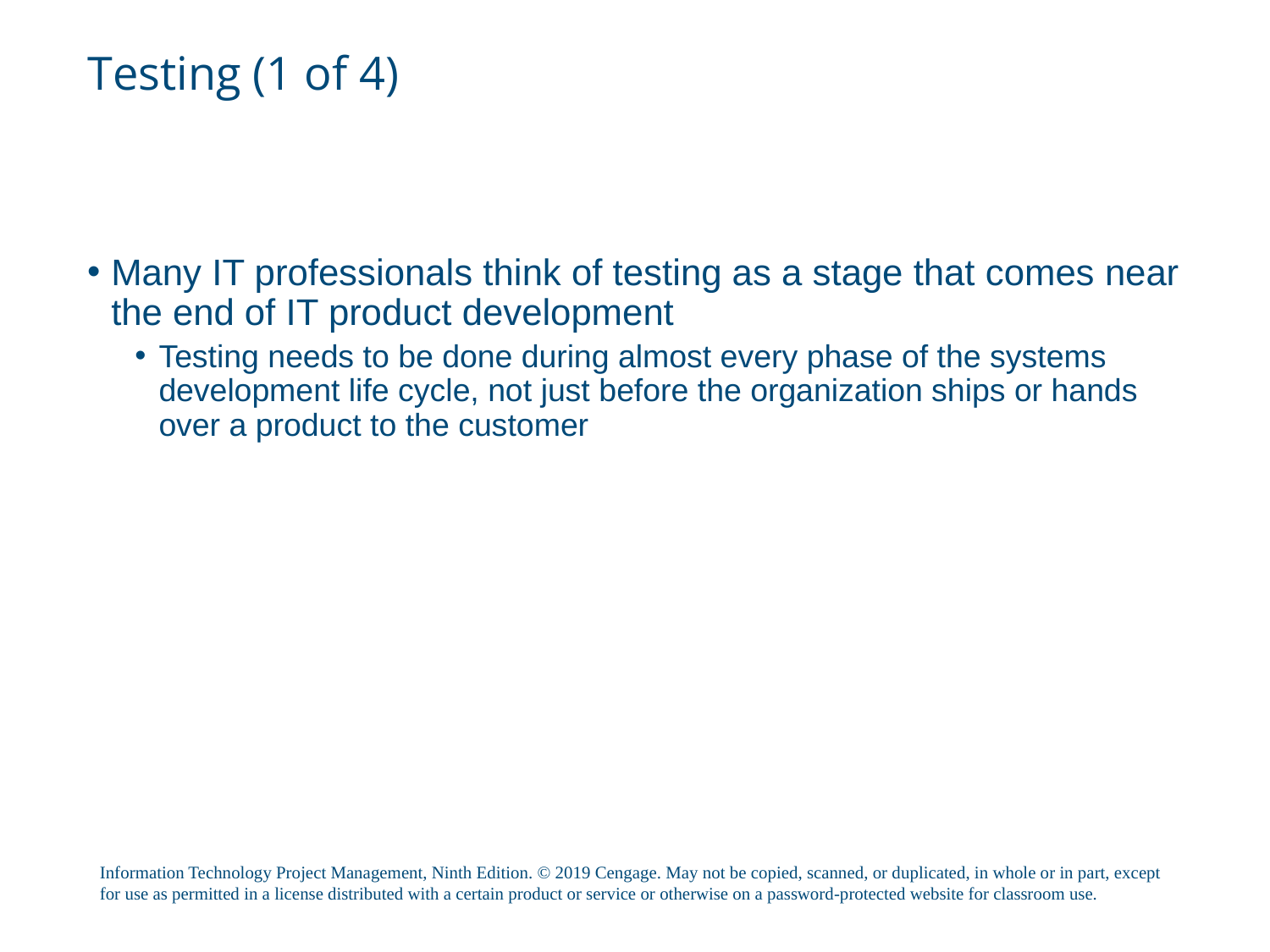

# Testing (1 of 4)
Many IT professionals think of testing as a stage that comes near the end of IT product development
Testing needs to be done during almost every phase of the systems development life cycle, not just before the organization ships or hands over a product to the customer
Information Technology Project Management, Ninth Edition. © 2019 Cengage. May not be copied, scanned, or duplicated, in whole or in part, except for use as permitted in a license distributed with a certain product or service or otherwise on a password-protected website for classroom use.